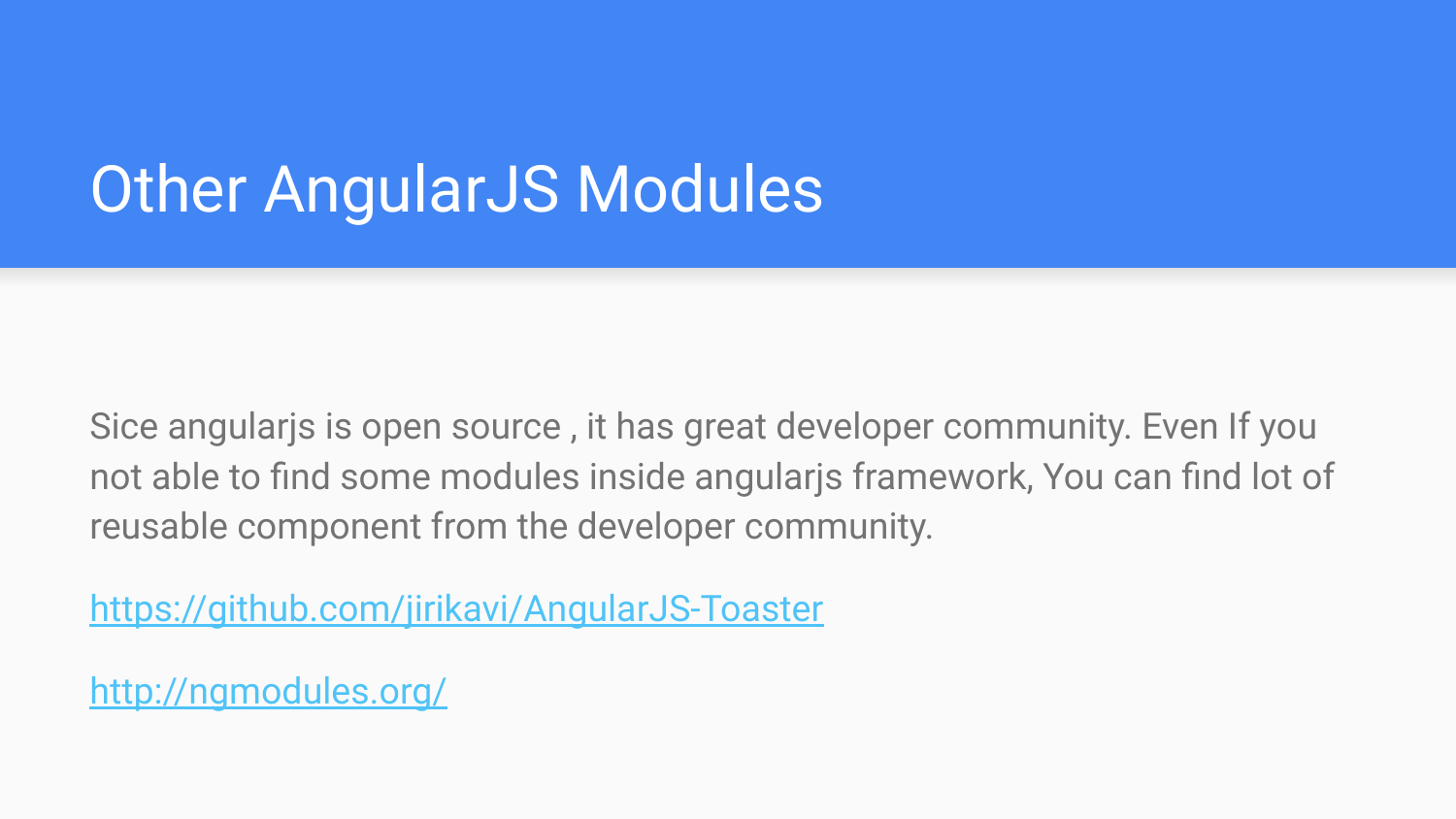

# Other AngularJS Modules

Sice angularjs is open source , it has great developer community. Even If you not able to find some modules inside angularjs framework, You can find lot of reusable component from the developer community.
https://github.com/jirikavi/AngularJS-Toaster
http://ngmodules.org/